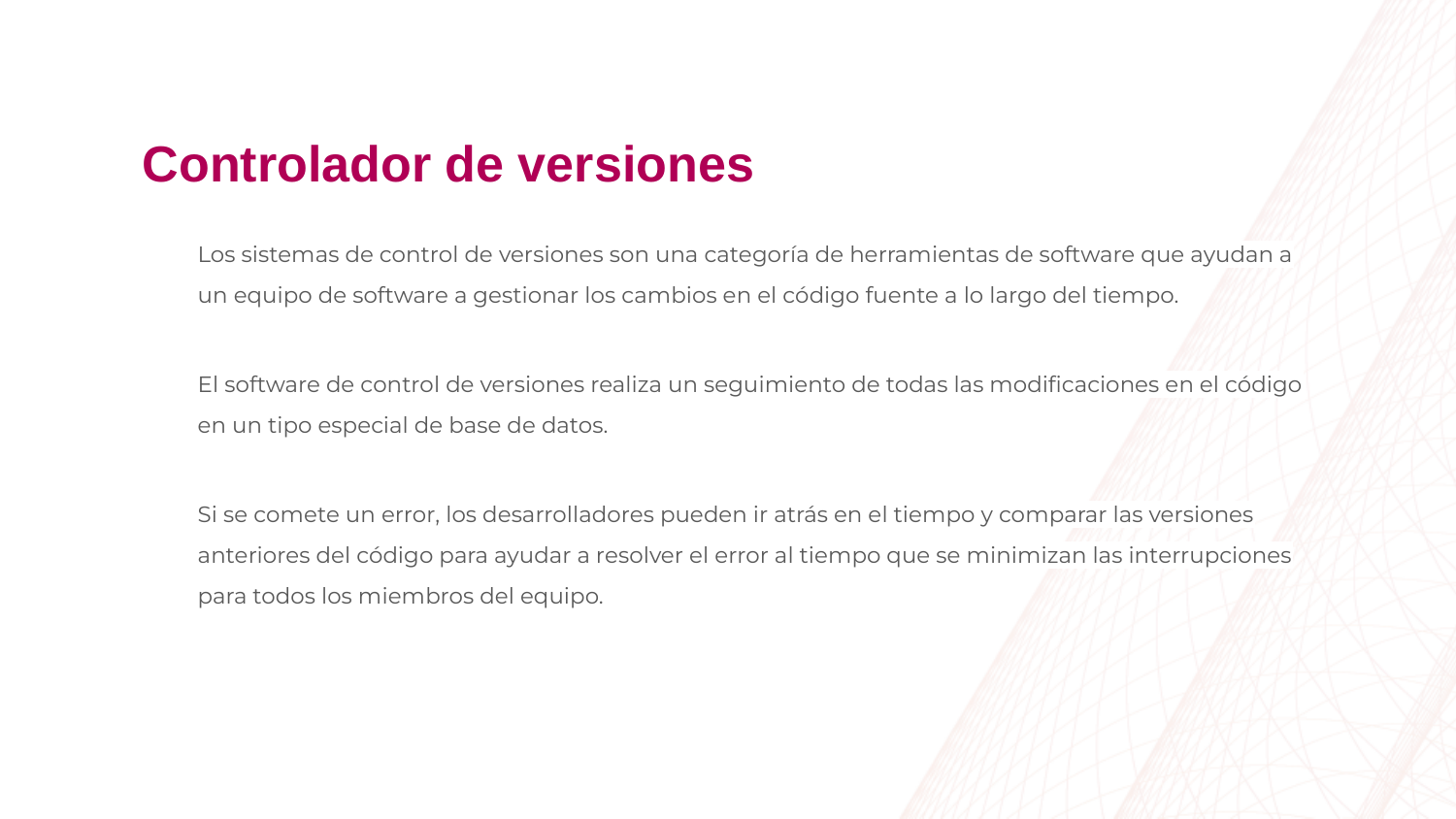

Controlador de versiones
Los sistemas de control de versiones son una categoría de herramientas de software que ayudan a un equipo de software a gestionar los cambios en el código fuente a lo largo del tiempo.
El software de control de versiones realiza un seguimiento de todas las modificaciones en el código en un tipo especial de base de datos.
Si se comete un error, los desarrolladores pueden ir atrás en el tiempo y comparar las versiones anteriores del código para ayudar a resolver el error al tiempo que se minimizan las interrupciones para todos los miembros del equipo.